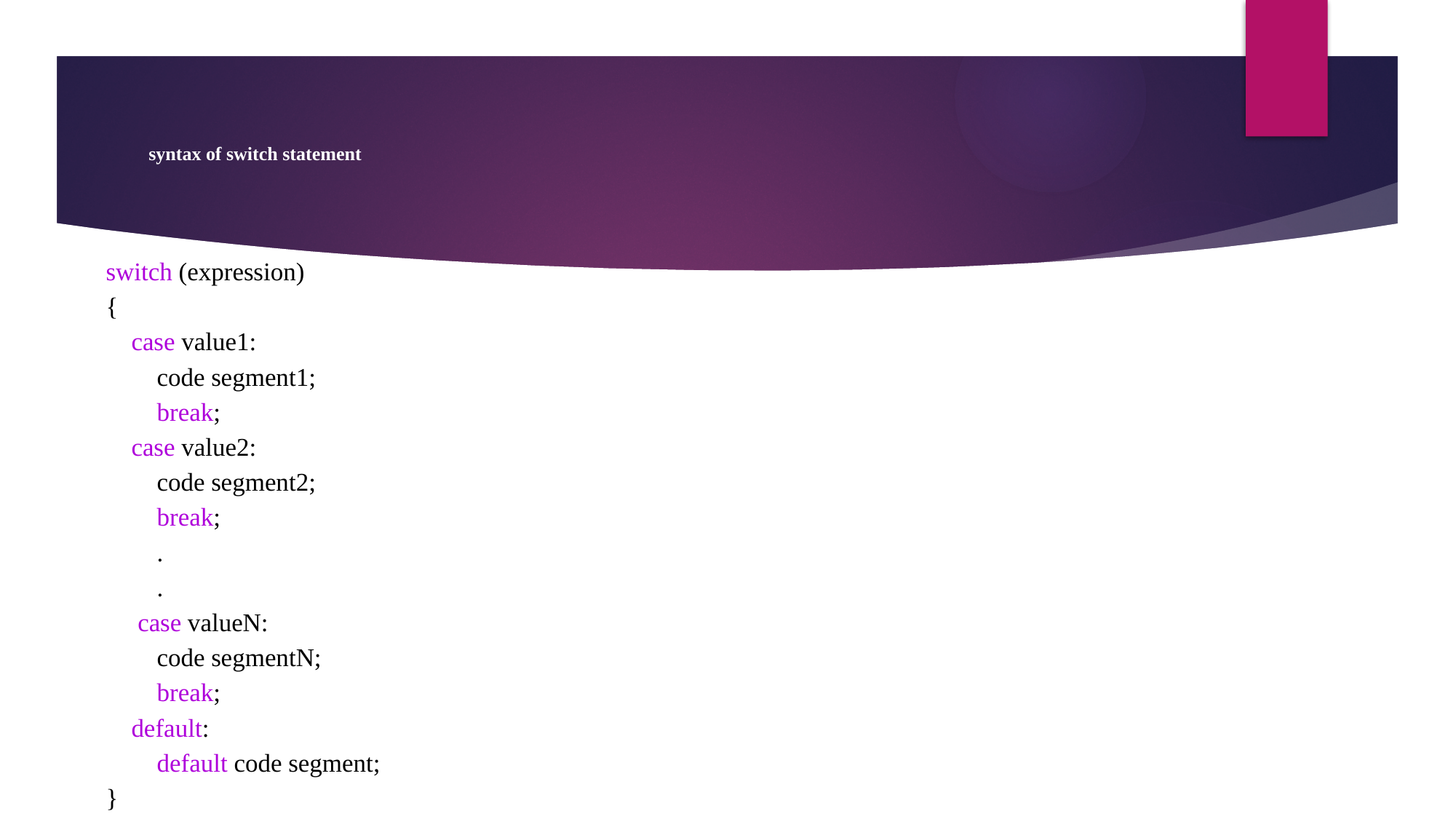

# syntax of switch statement
switch (expression)
{
    case value1:
        code segment1;
        break;
    case value2:
        code segment2;
        break;
        .
        .
     case valueN:
        code segmentN;
        break;
    default:
        default code segment;
}